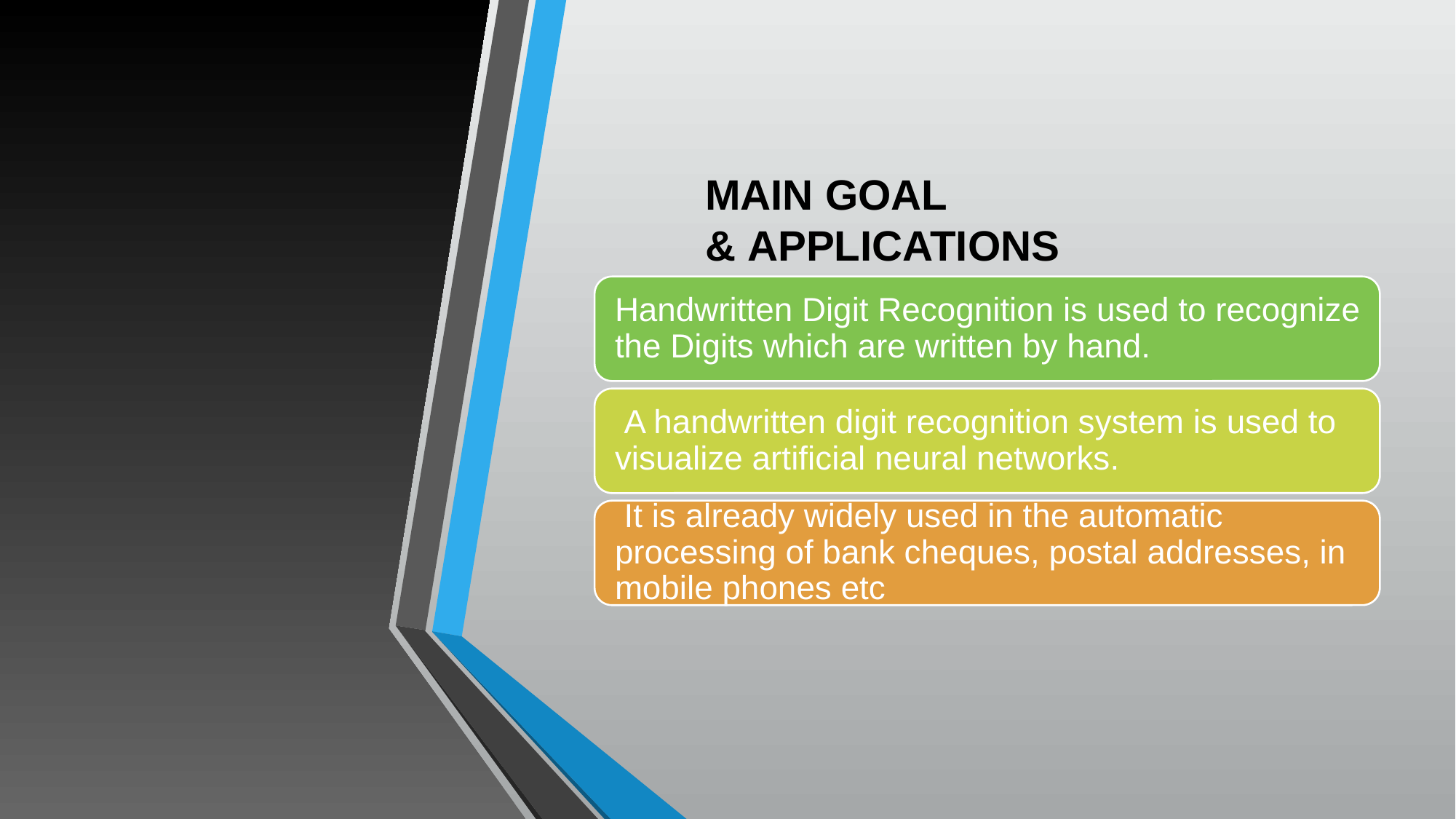

MAIN GOAL & APPLICATIONS
Handwritten Digit Recognition is used to recognize the Digits which are written by hand.
 A handwritten digit recognition system is used to visualize artificial neural networks.
 It is already widely used in the automatic processing of bank cheques, postal addresses, in mobile phones etc